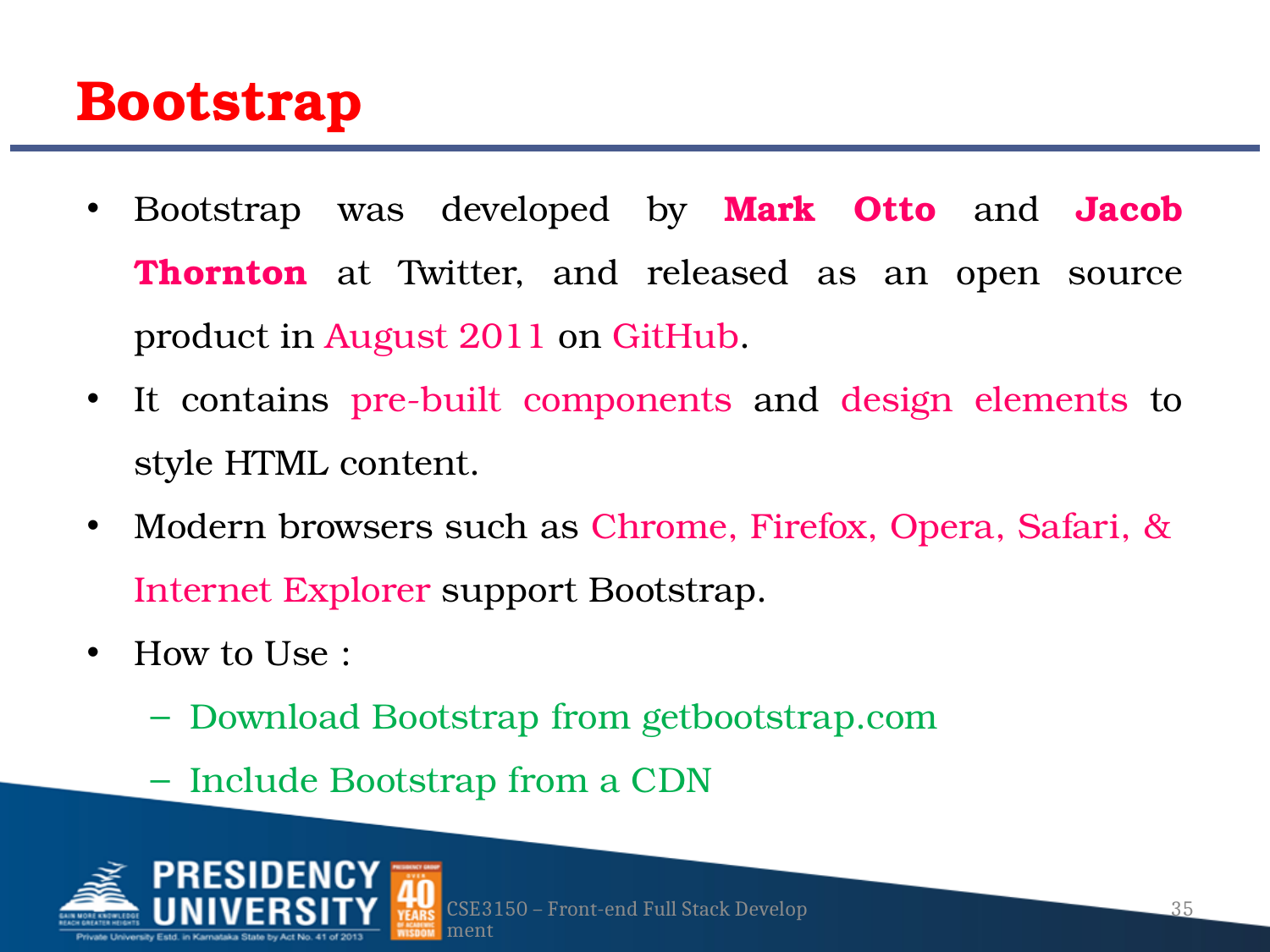

# Bootstrap
Bootstrap was developed by Mark Otto and Jacob Thornton at Twitter, and released as an open source product in August 2011 on GitHub.
It contains pre-built components and design elements to style HTML content.
Modern browsers such as Chrome, Firefox, Opera, Safari, &  Internet Explorer support Bootstrap.
How to Use :
Download Bootstrap from getbootstrap.com
Include Bootstrap from a CDN
CSE3150 – Front-end Full Stack Development
35